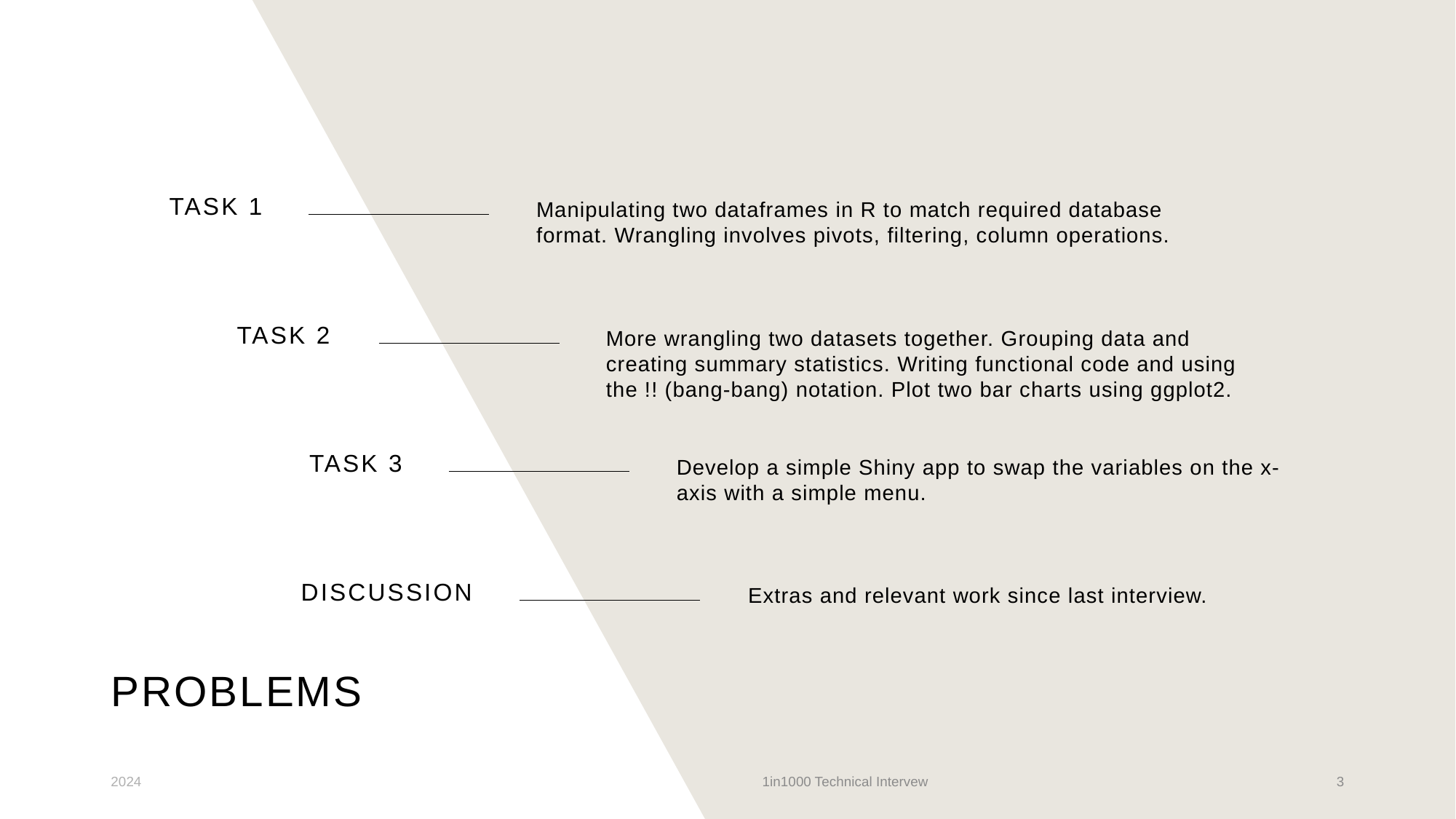

Task 1
Manipulating two dataframes in R to match required database format. Wrangling involves pivots, filtering, column operations.
Task 2
More wrangling two datasets together. Grouping data and creating summary statistics. Writing functional code and using the !! (bang-bang) notation. Plot two bar charts using ggplot2.

Task 3
Develop a simple Shiny app to swap the variables on the x-axis with a simple menu.

discussion
Extras and relevant work since last interview.

# Problems
2024
1in1000 Technical Intervew
3